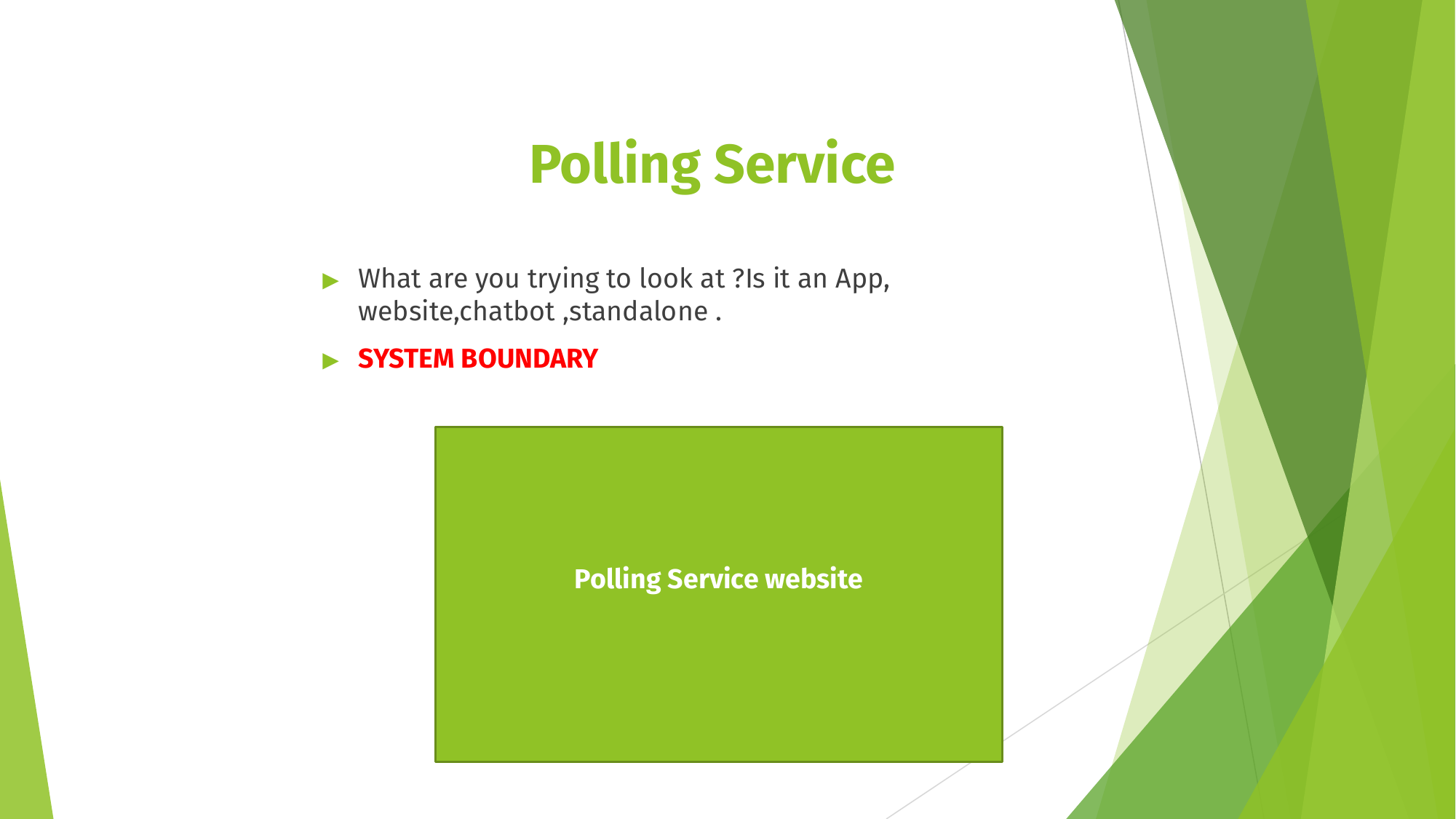

# Polling Service
What are you trying to look at ?Is it an App, website,chatbot ,standalone .
SYSTEM BOUNDARY

Polling Service website